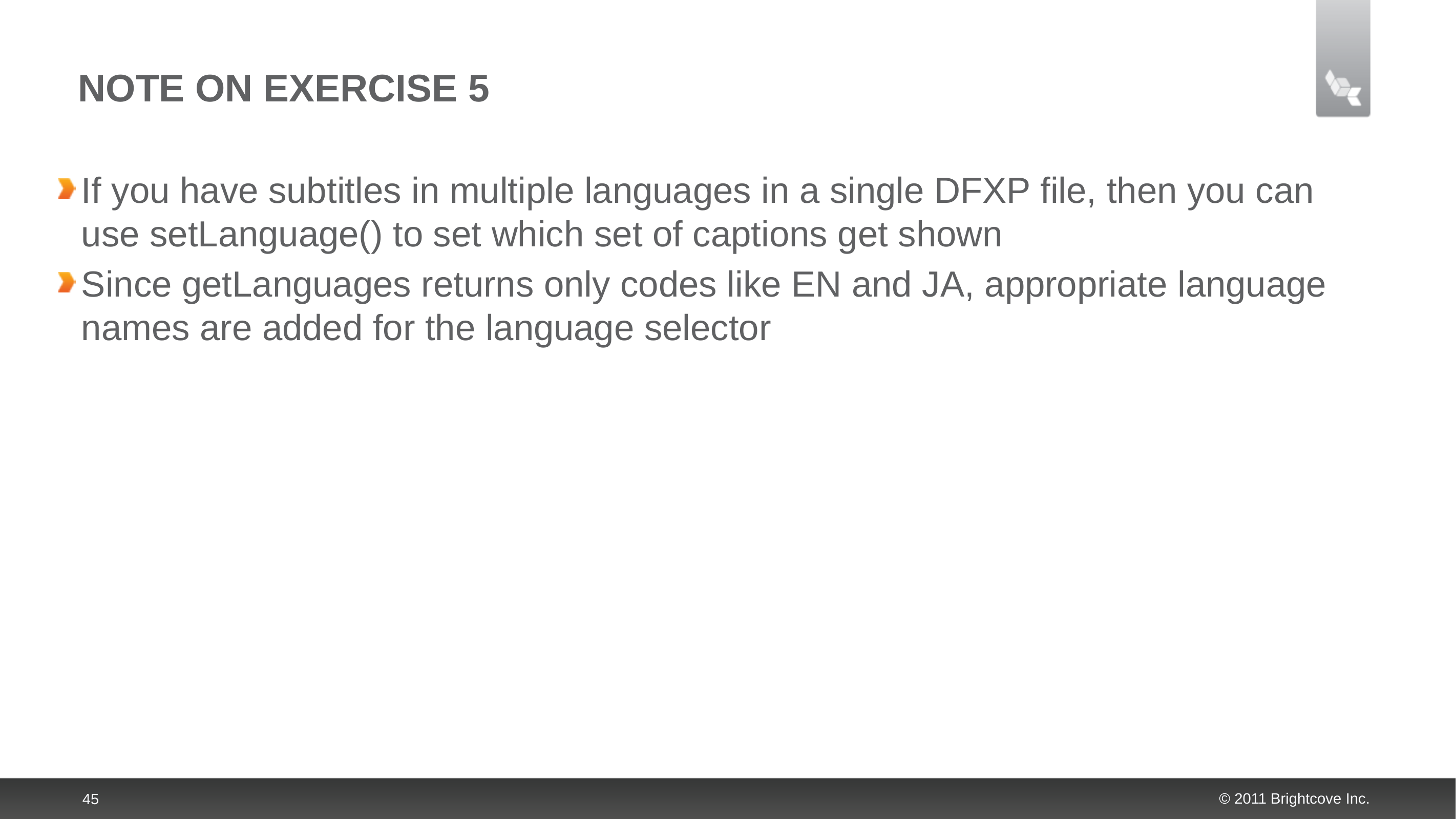

# Note on Exercise 5
If you have subtitles in multiple languages in a single DFXP file, then you can use setLanguage() to set which set of captions get shown
Since getLanguages returns only codes like EN and JA, appropriate language names are added for the language selector
45